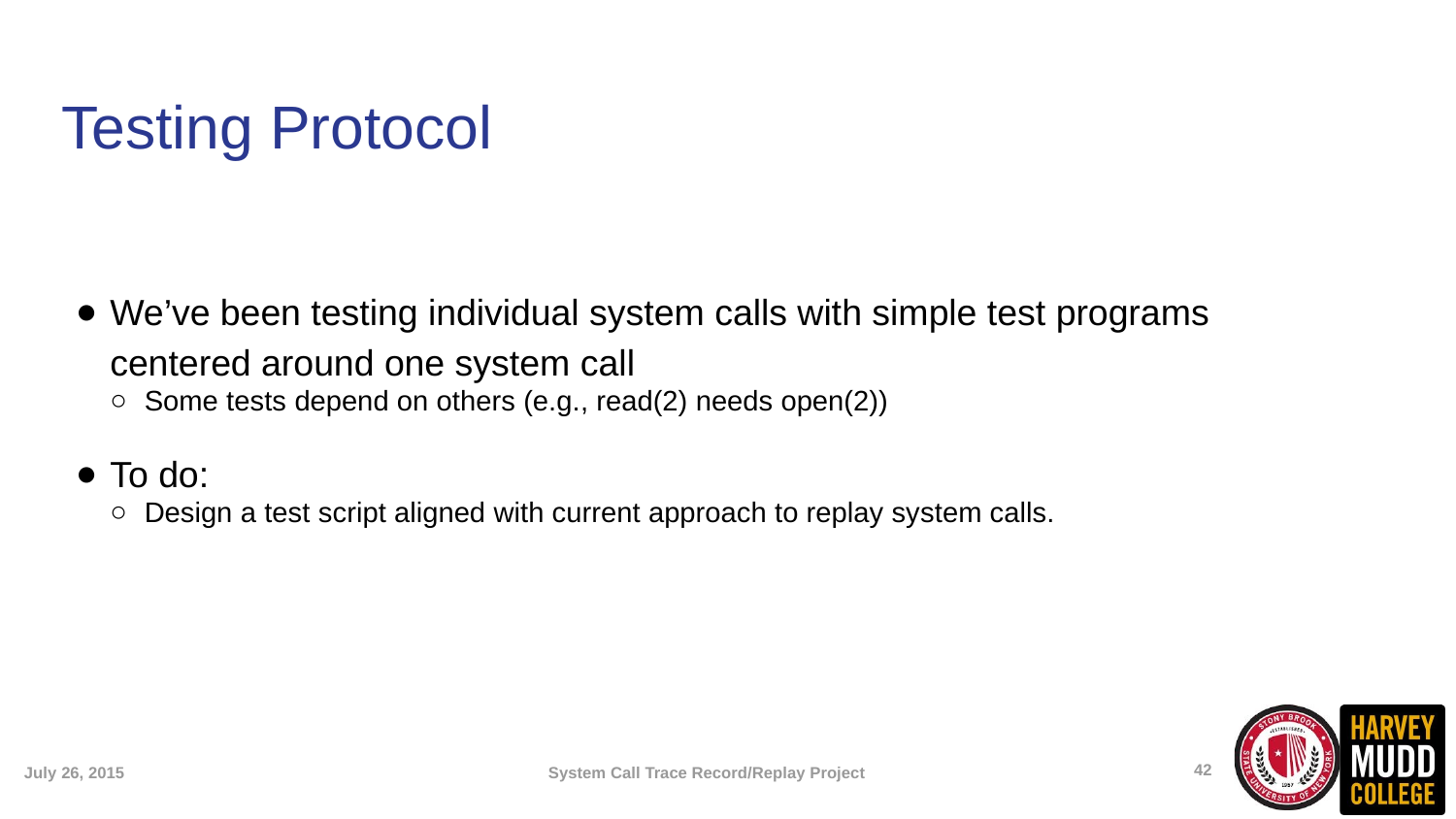

Testing Protocol
We’ve been testing individual system calls with simple test programs  centered around one system call
Some tests depend on others (e.g., read(2) needs open(2))

To do:
Design a test script aligned with current approach to replay system calls.
42
July 26, 2015
System Call Trace Record/Replay Project